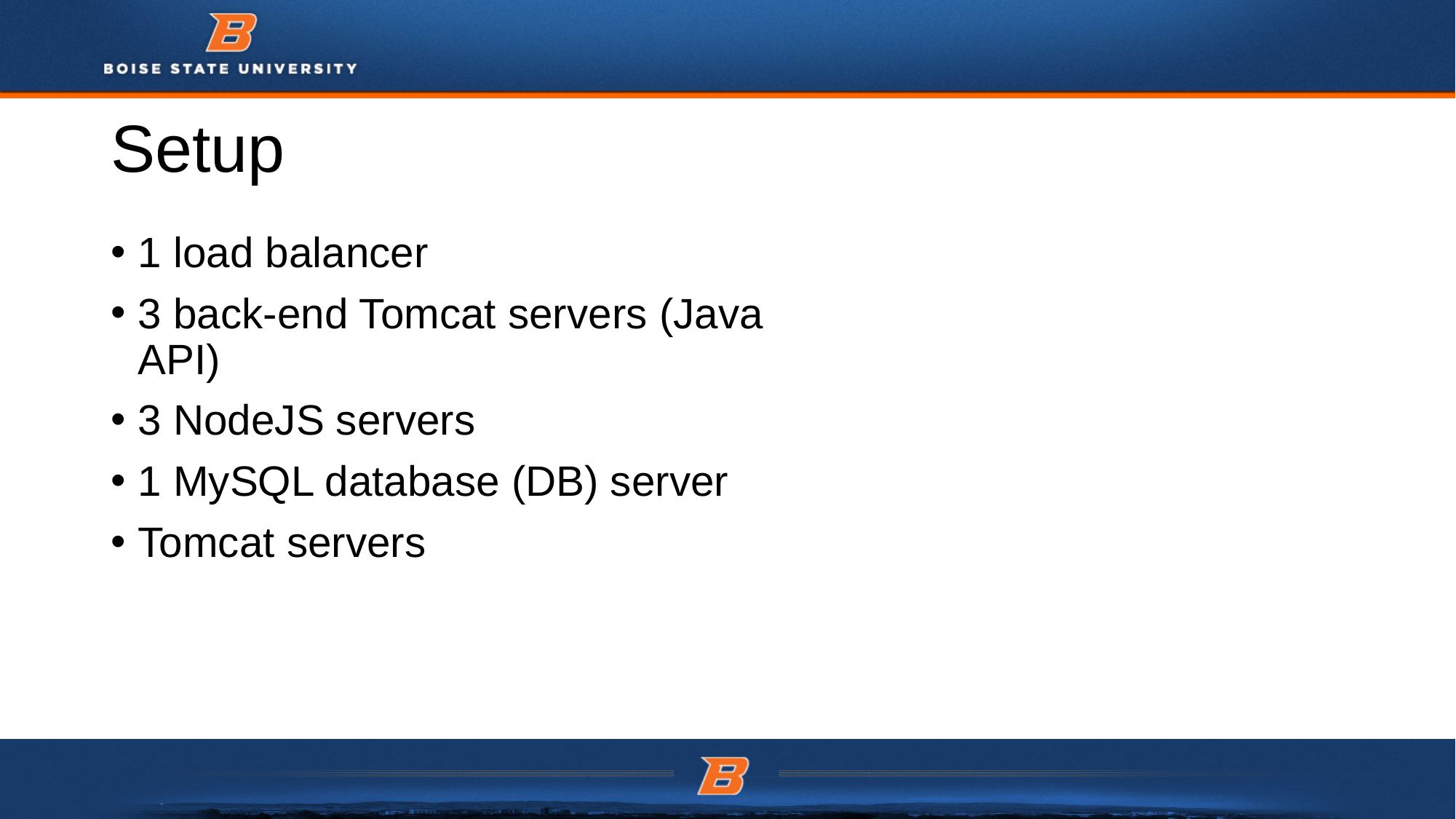

# Setup
1 load balancer
3 back-end Tomcat servers (Java API)
3 NodeJS servers
1 MySQL database (DB) server
Tomcat servers